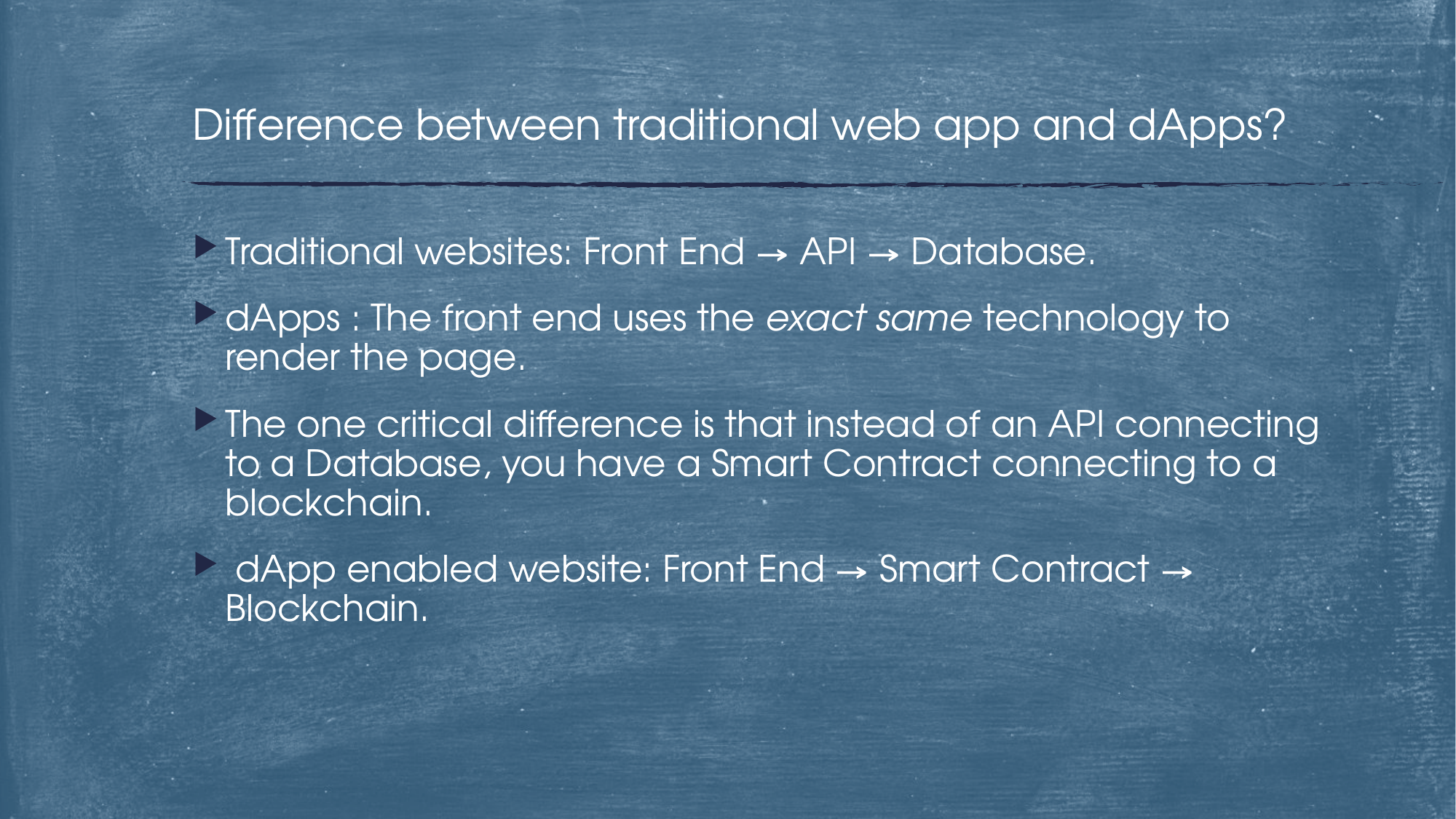

# Difference between traditional web app and dApps?
Traditional websites: Front End → API → Database.
dApps : The front end uses the exact same technology to render the page.
The one critical difference is that instead of an API connecting to a Database, you have a Smart Contract connecting to a blockchain.
 dApp enabled website: Front End → Smart Contract → Blockchain.